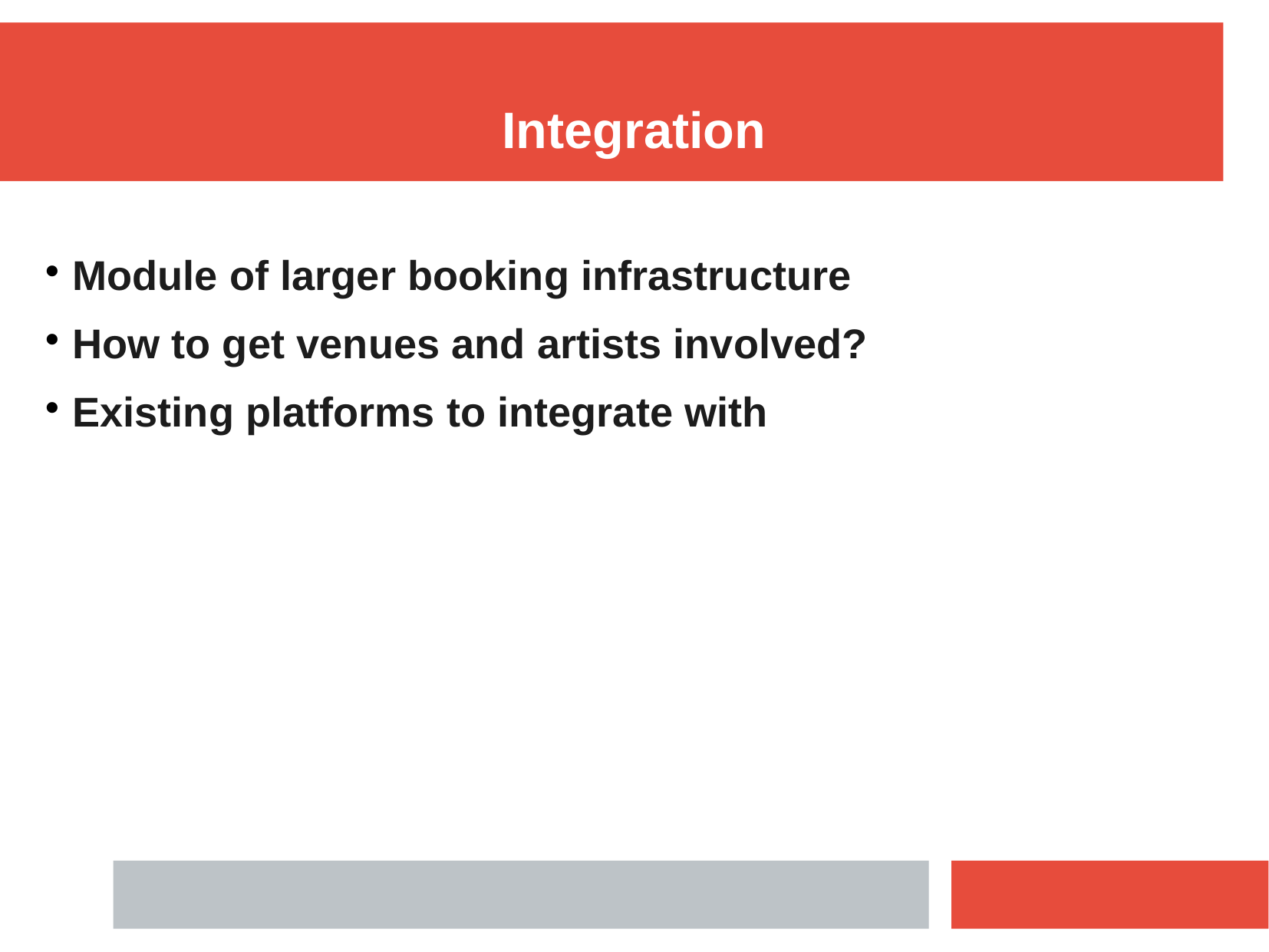

Integration
Module of larger booking infrastructure
How to get venues and artists involved?
Existing platforms to integrate with